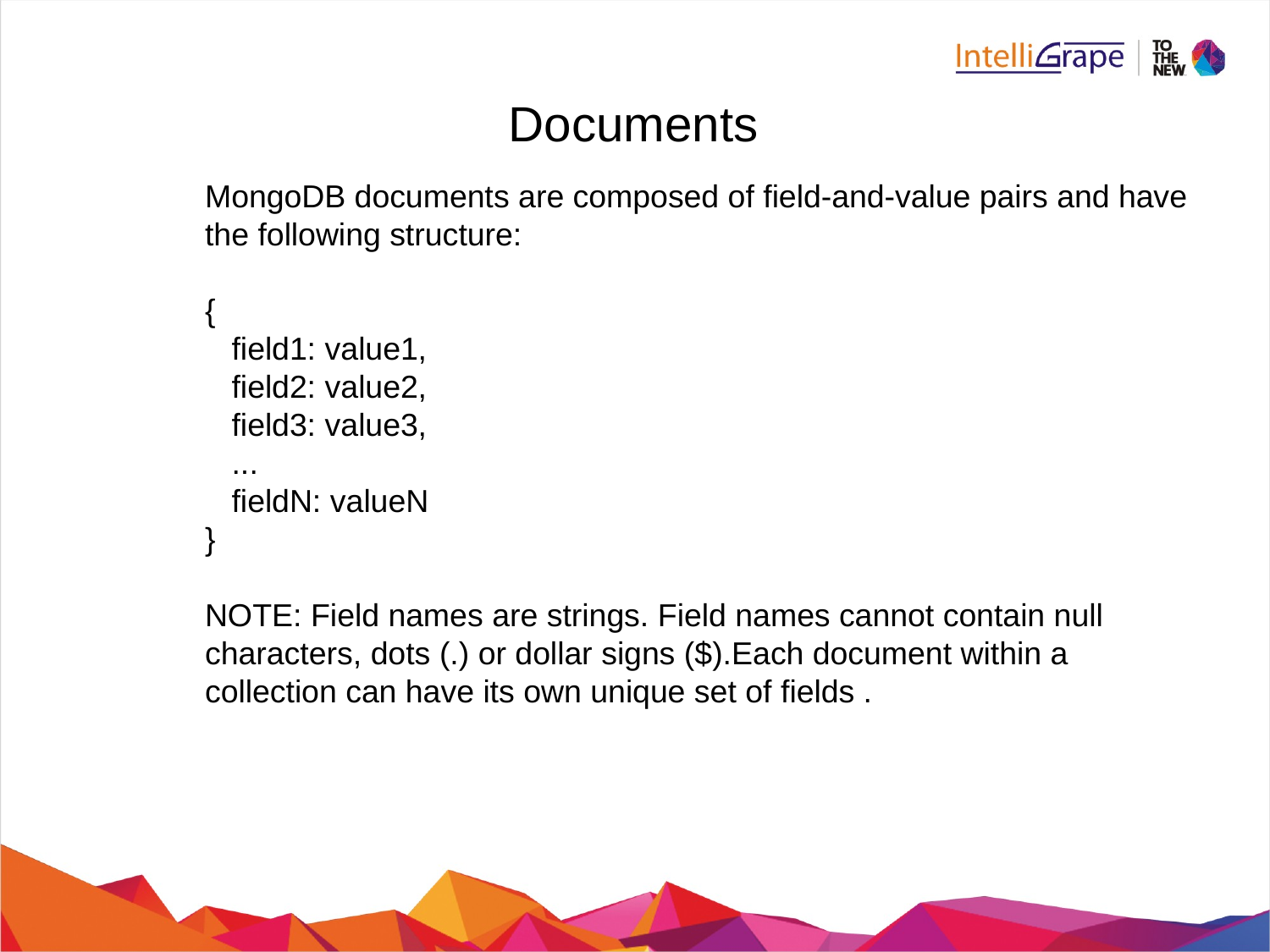

Documents
MongoDB documents are composed of field-and-value pairs and have the following structure:

{
   field1: value1,
   field2: value2,
   field3: value3,
   ...
   fieldN: valueN
}

NOTE: Field names are strings. Field names cannot contain null characters, dots (.) or dollar signs ($).Each document within a collection can have its own unique set of fields .